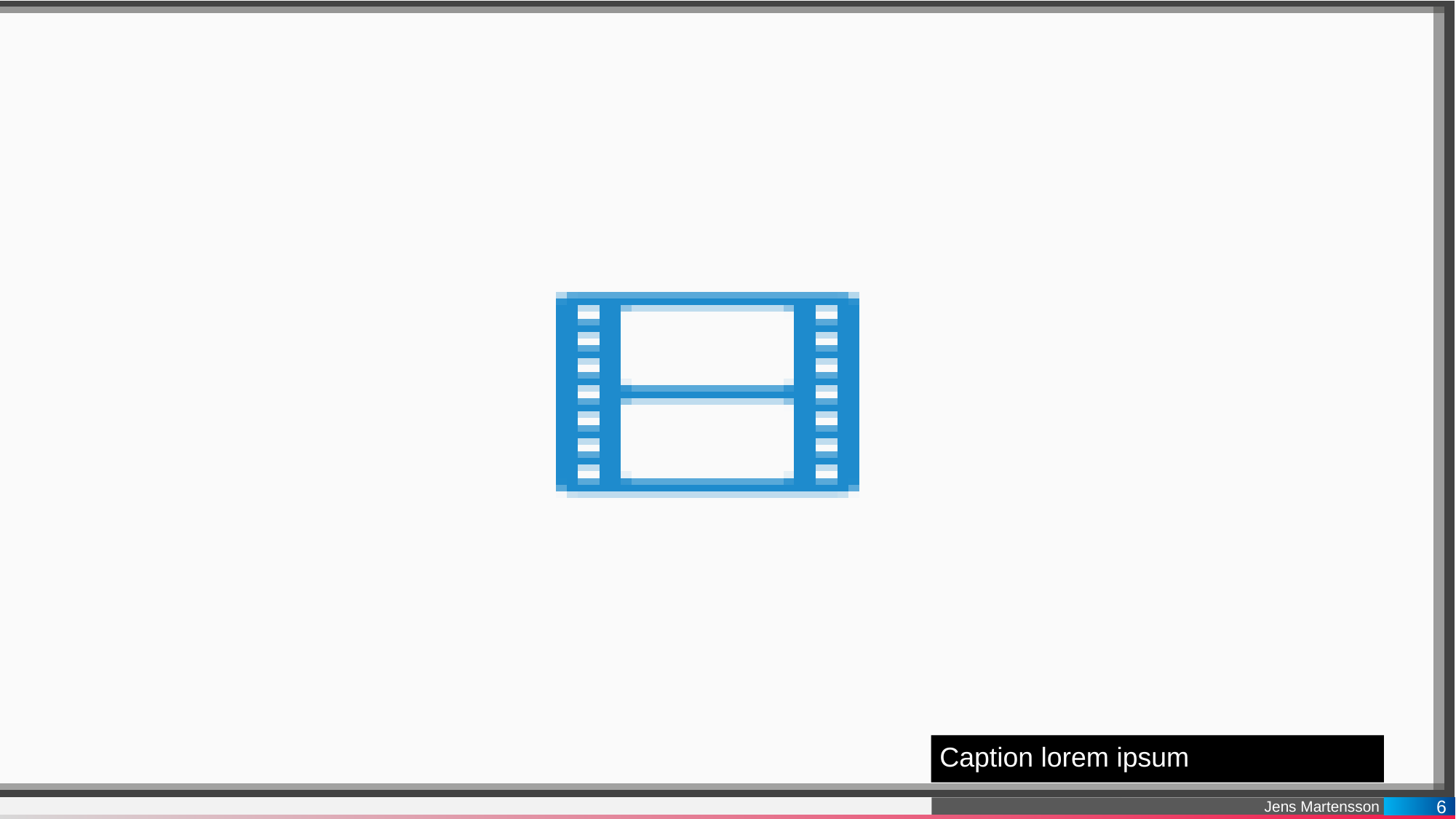

XGBoost

      High Predictive Accuracy – Used because XGBoost’s gradient boosting framework consistently delivers 				   top performance in classification tasks 	like loan default prediction.

Speed and Efficiency- Optimized for parallel computation, reducing training time even on large datasets 			      when combined with PySpark.

Feature Importance – Provides built-in methods to rank features, helping identify the most influential 				     borrower attributes.

Robustness – Handles missing values and non-linear relationships well, which is crucial in real-world 		     financial datasets.

Caption lorem ipsum
6